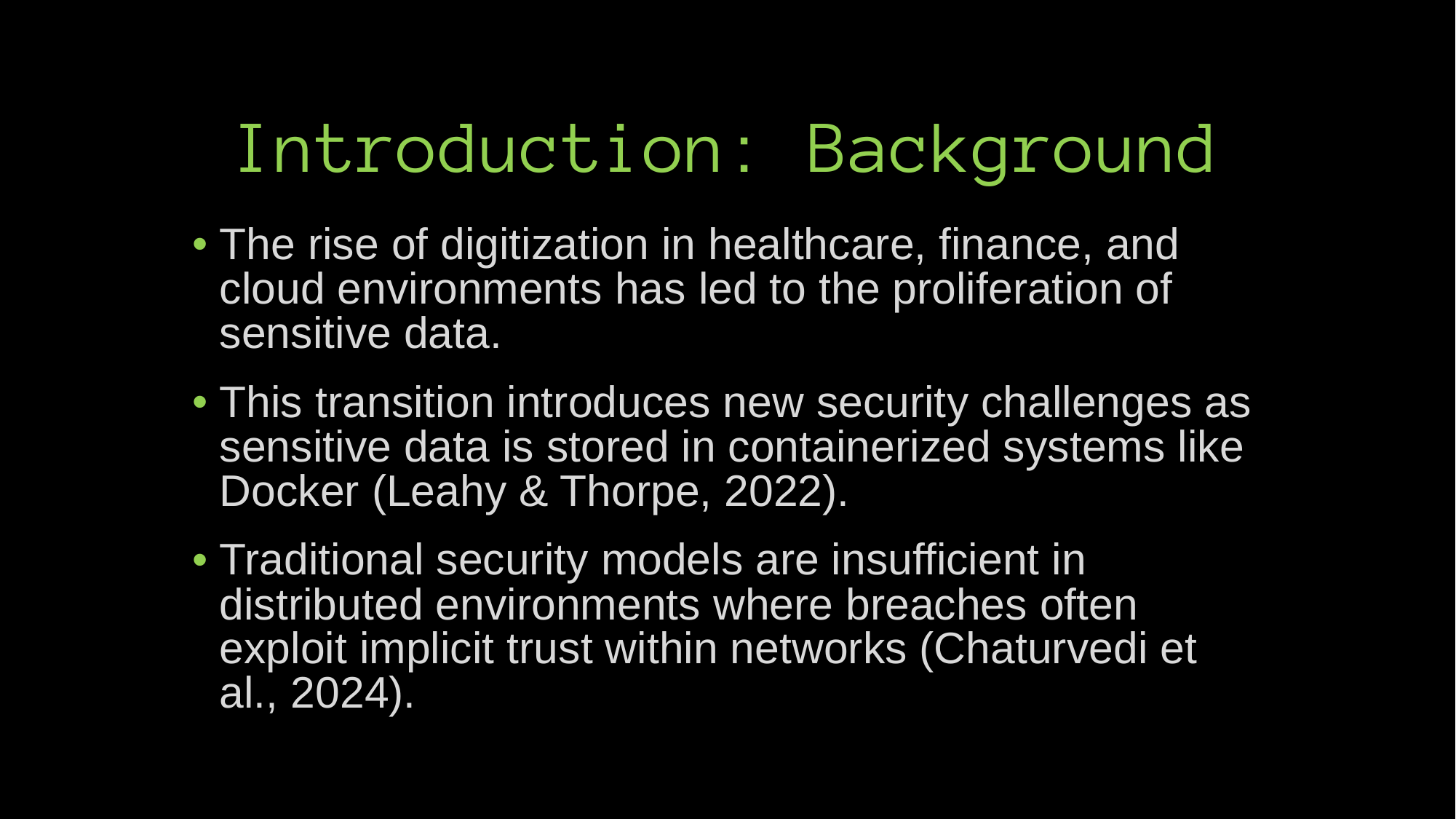

# Introduction: Background
The rise of digitization in healthcare, finance, and cloud environments has led to the proliferation of sensitive data.
This transition introduces new security challenges as sensitive data is stored in containerized systems like Docker (Leahy & Thorpe, 2022).
Traditional security models are insufficient in distributed environments where breaches often exploit implicit trust within networks (Chaturvedi et al., 2024).